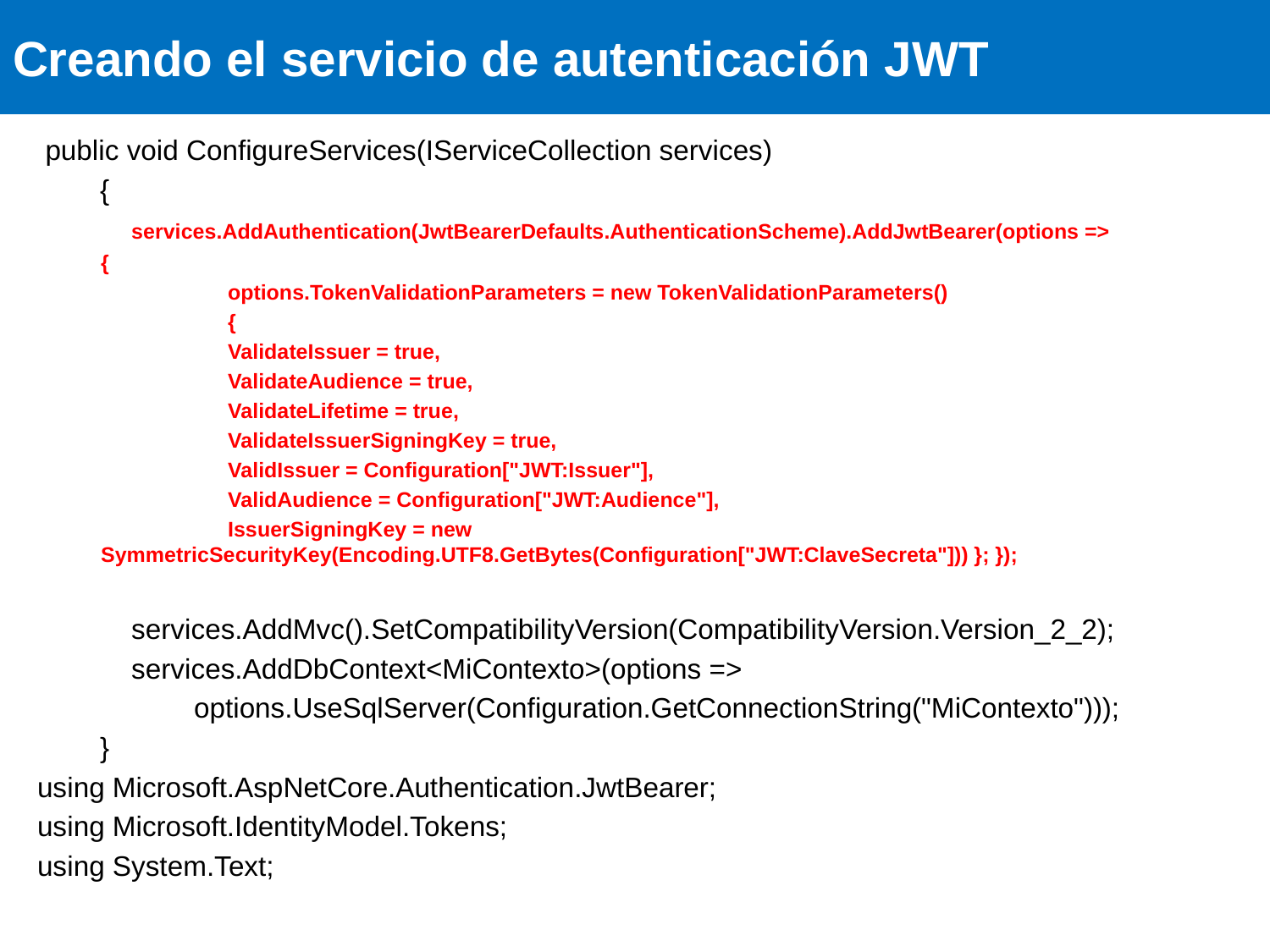

# Creando el servicio de autenticación JWT
 public void ConfigureServices(IServiceCollection services)
        {
            services.AddAuthentication(JwtBearerDefaults.AuthenticationScheme).AddJwtBearer(options =>
	{
		options.TokenValidationParameters = new TokenValidationParameters()
        		{
		ValidateIssuer = true,
		ValidateAudience = true,
		ValidateLifetime = true,
		ValidateIssuerSigningKey = true,
		ValidIssuer = Configuration["JWT:Issuer"],
		ValidAudience = Configuration["JWT:Audience"],
		IssuerSigningKey = new SymmetricSecurityKey(Encoding.UTF8.GetBytes(Configuration["JWT:ClaveSecreta"])) }; });

            services.AddMvc().SetCompatibilityVersion(CompatibilityVersion.Version_2_2);
            services.AddDbContext<MiContexto>(options =>
                    options.UseSqlServer(Configuration.GetConnectionString("MiContexto")));
        }
using Microsoft.AspNetCore.Authentication.JwtBearer;
using Microsoft.IdentityModel.Tokens;
using System.Text;